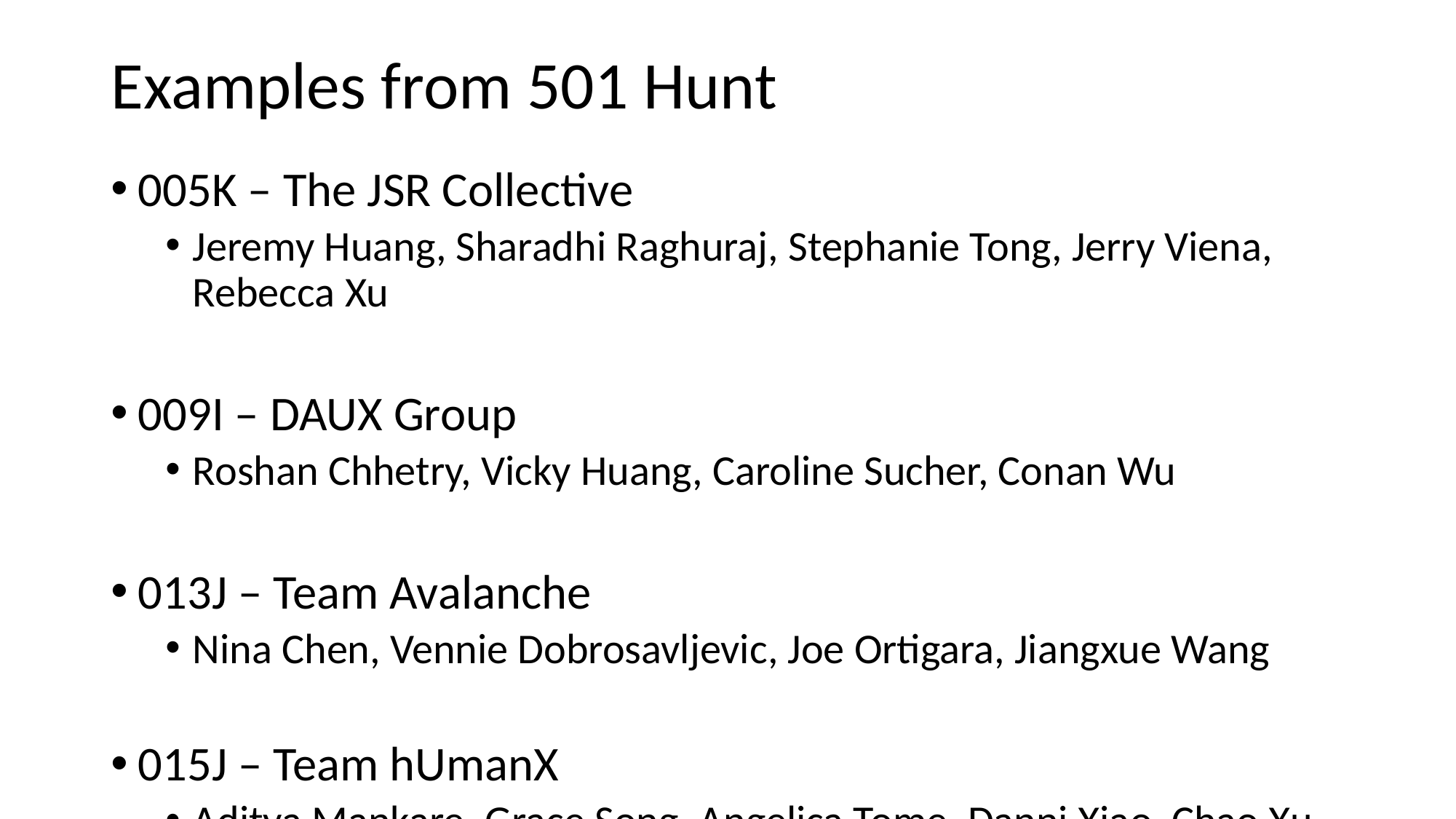

# Examples from 501 Hunt
005K – The JSR Collective
Jeremy Huang, Sharadhi Raghuraj, Stephanie Tong, Jerry Viena, Rebecca Xu

009I – DAUX Group
Roshan Chhetry, Vicky Huang, Caroline Sucher, Conan Wu

013J – Team Avalanche
Nina Chen, Vennie Dobrosavljevic, Joe Ortigara, Jiangxue Wang

015J – Team hUmanX
Aditya Mankare, Grace Song, Angelica Tome, Danni Xiao, Chao Xu